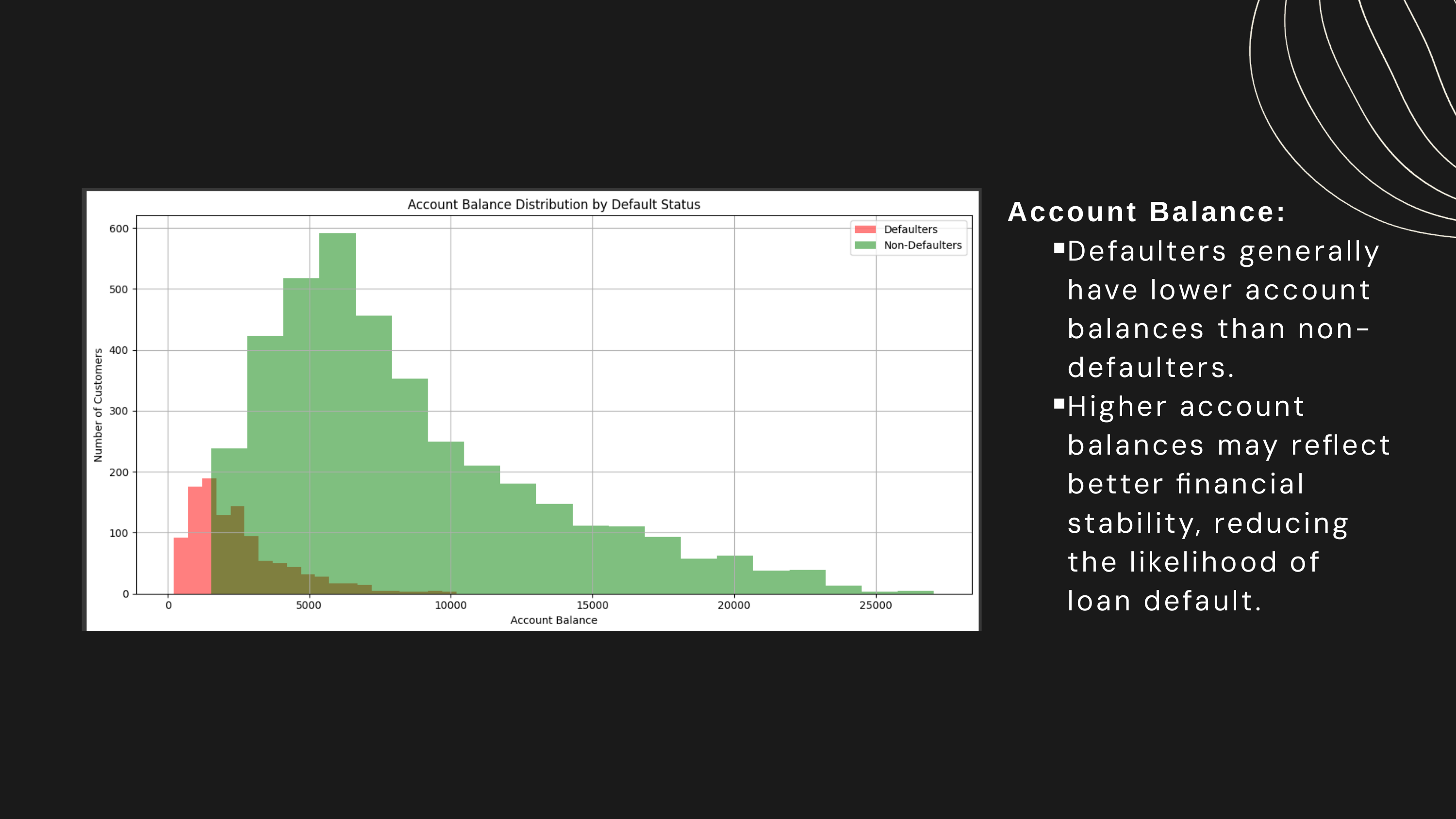

Account Balance:
Defaulters generally have lower account balances than non-defaulters.
Higher account balances may reflect better financial stability, reducing the likelihood of loan default.